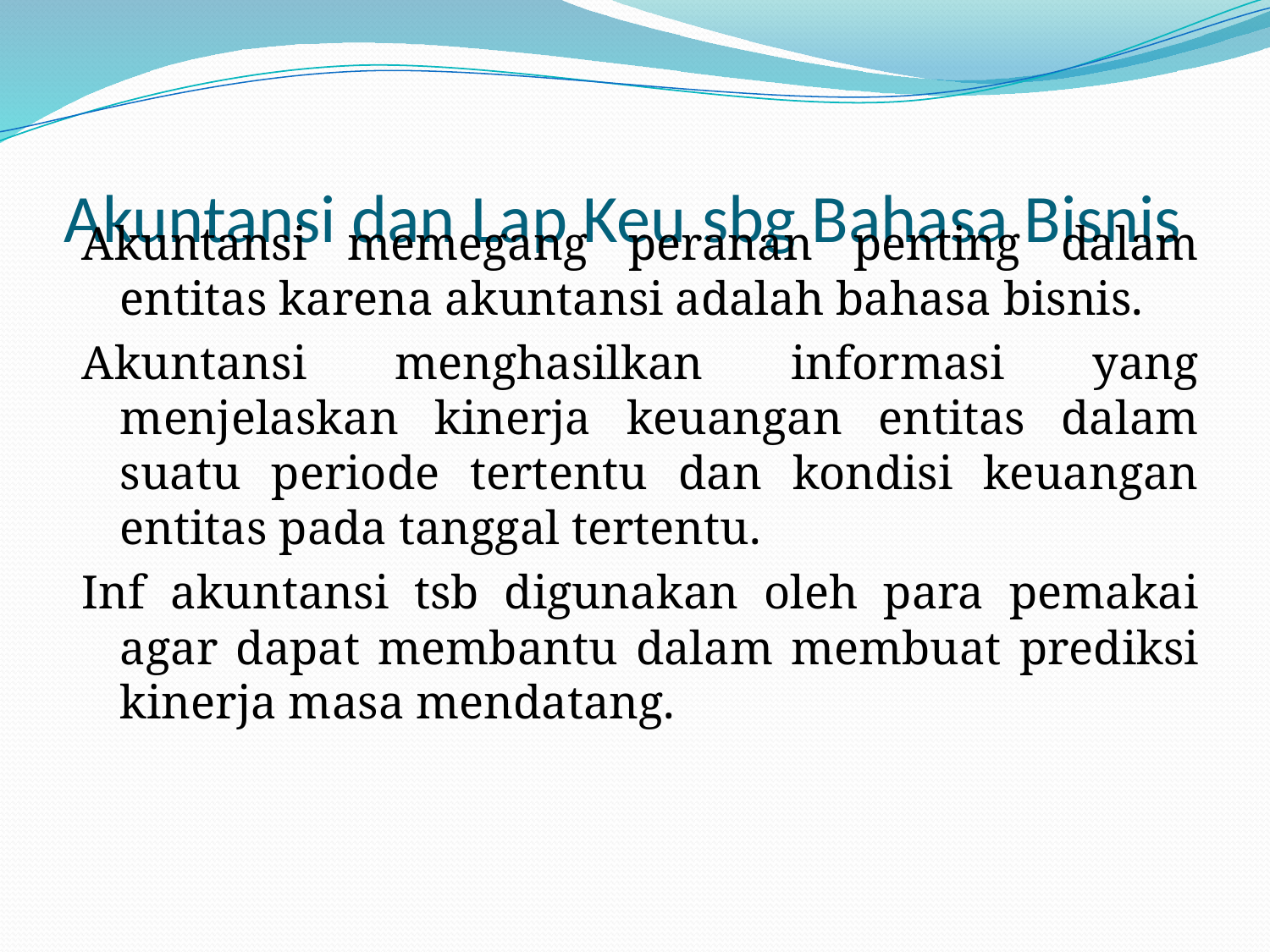

# Akuntansi dan Lap Keu sbg Bahasa Bisnis
Akuntansi memegang peranan penting dalam entitas karena akuntansi adalah bahasa bisnis.
Akuntansi menghasilkan informasi yang menjelaskan kinerja keuangan entitas dalam suatu periode tertentu dan kondisi keuangan entitas pada tanggal tertentu.
Inf akuntansi tsb digunakan oleh para pemakai agar dapat membantu dalam membuat prediksi kinerja masa mendatang.